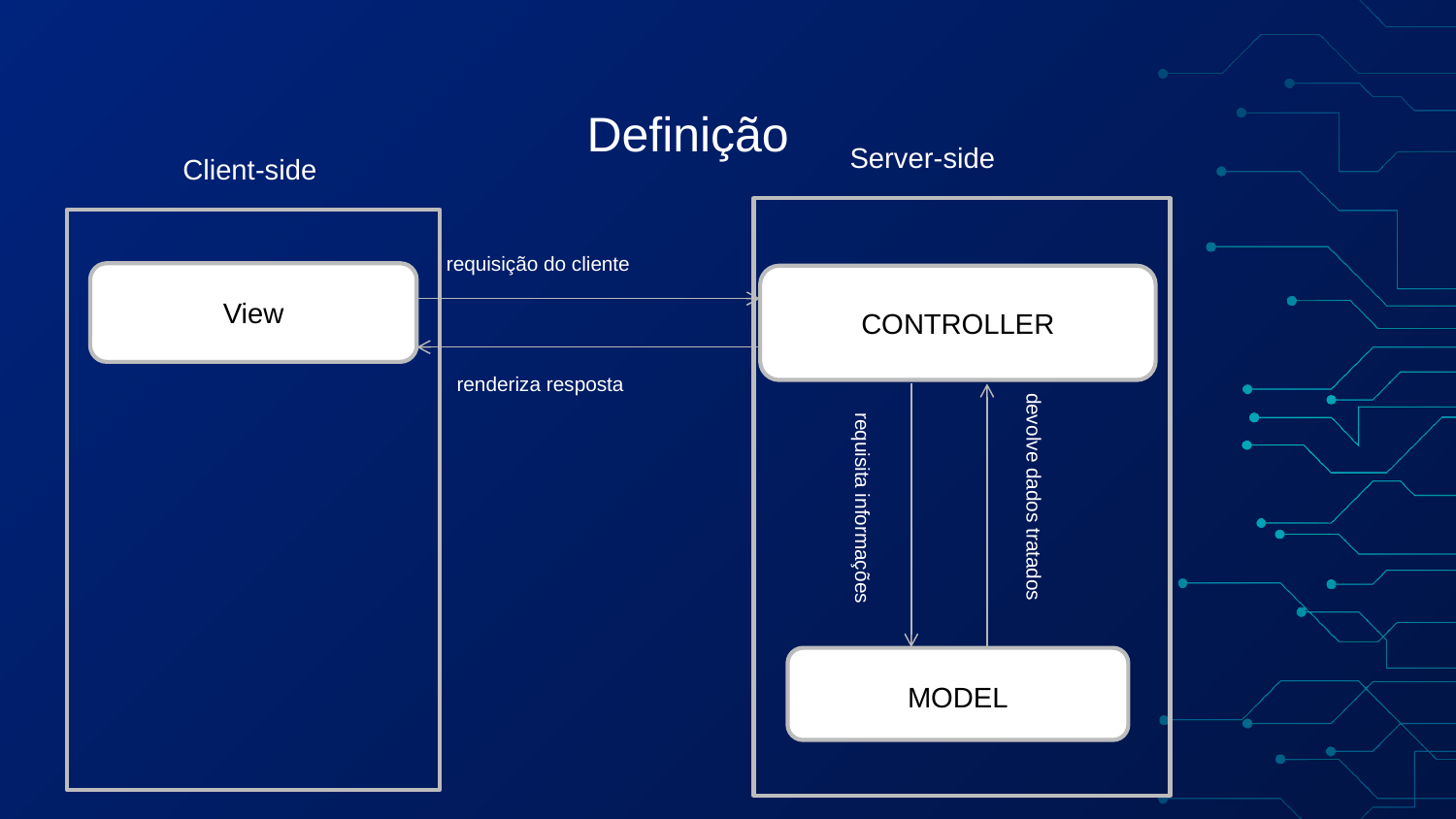

# Definição
Server-side
Client-side

requisição do cliente

View
CONTROLLER
renderiza resposta
requisita informações
devolve dados tratados

MODEL